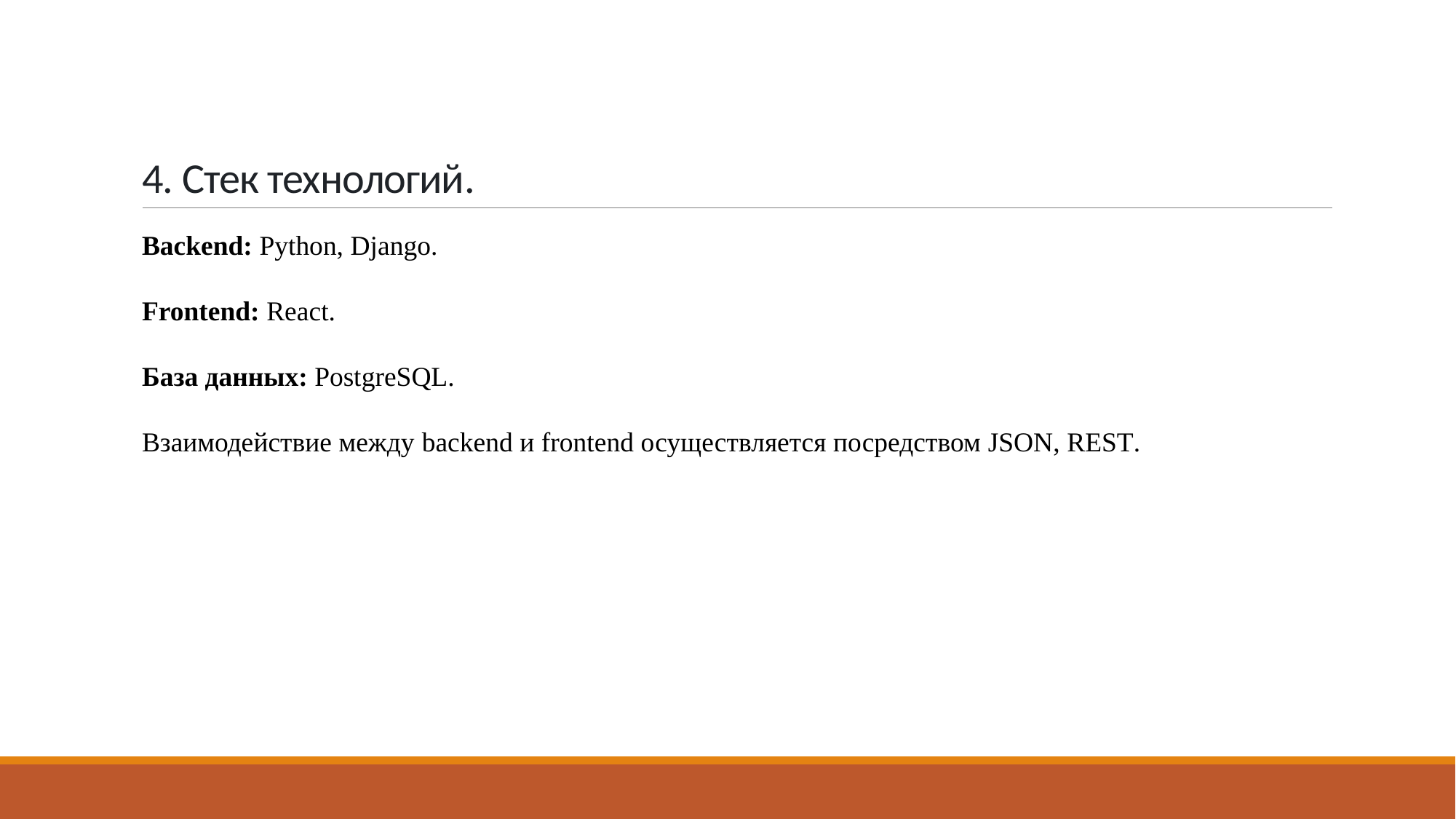

# 4. Стек технологий.
Backend: Python, Django.
Frontend: React.
База данных: PostgreSQL.
Взаимодействие между backend и frontend осуществляется посредством JSON, REST.